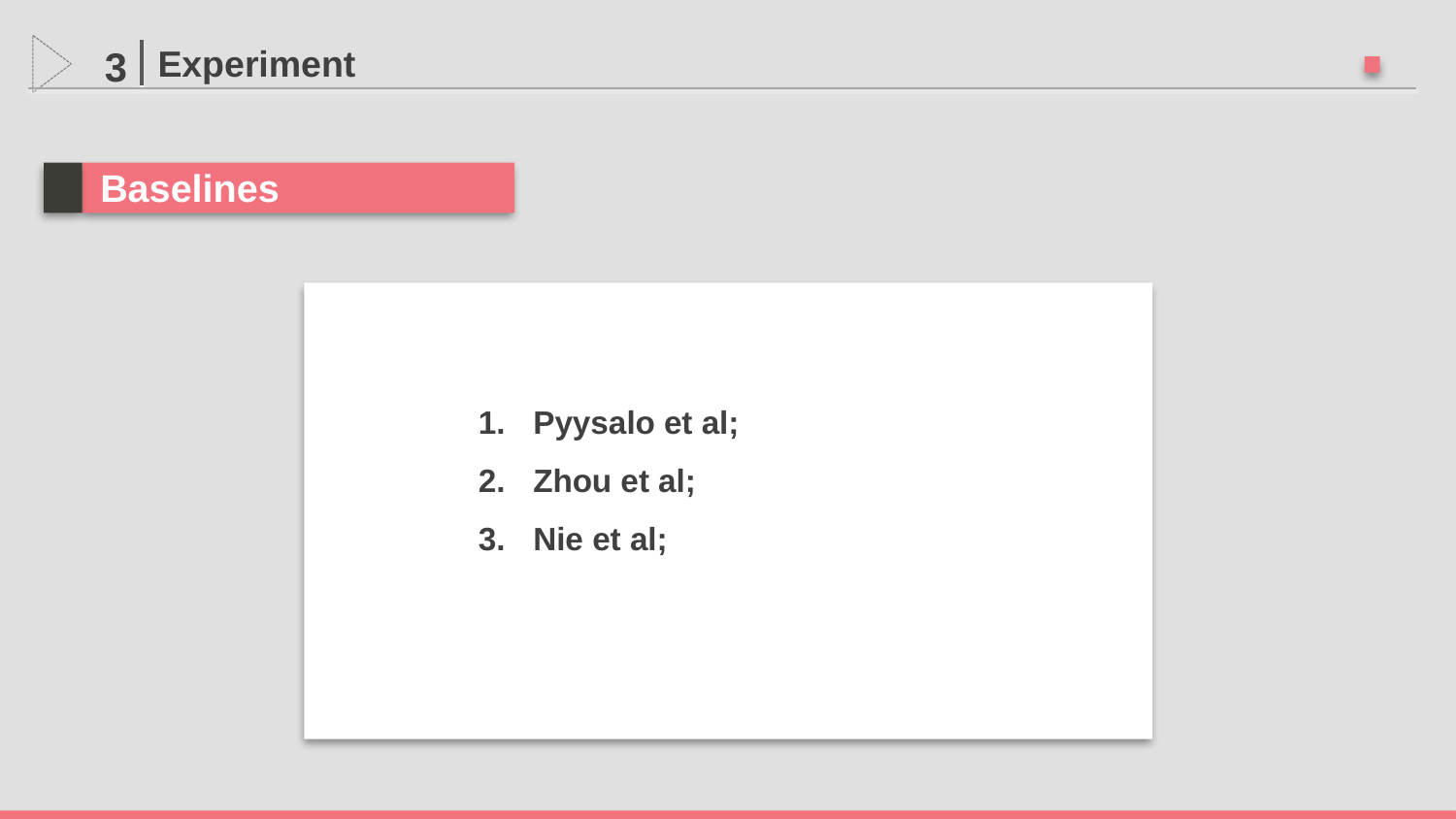

·

Experiment
3

Baselines

Pyysalo et al;
Zhou et al;
Nie et al;